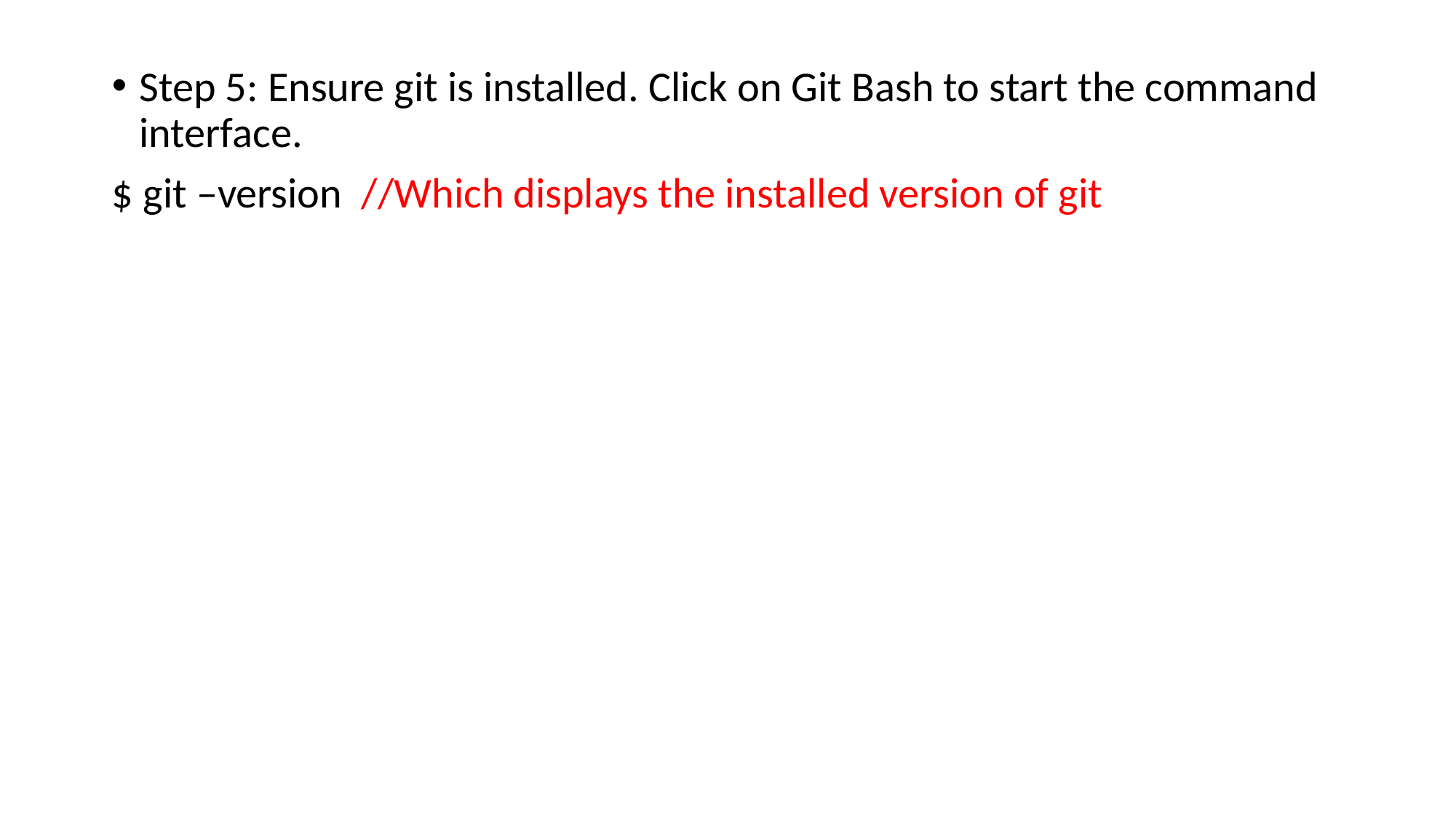

Step 5: Ensure git is installed. Click on Git Bash to start the command interface.
$ git –version  //Which displays the installed version of git